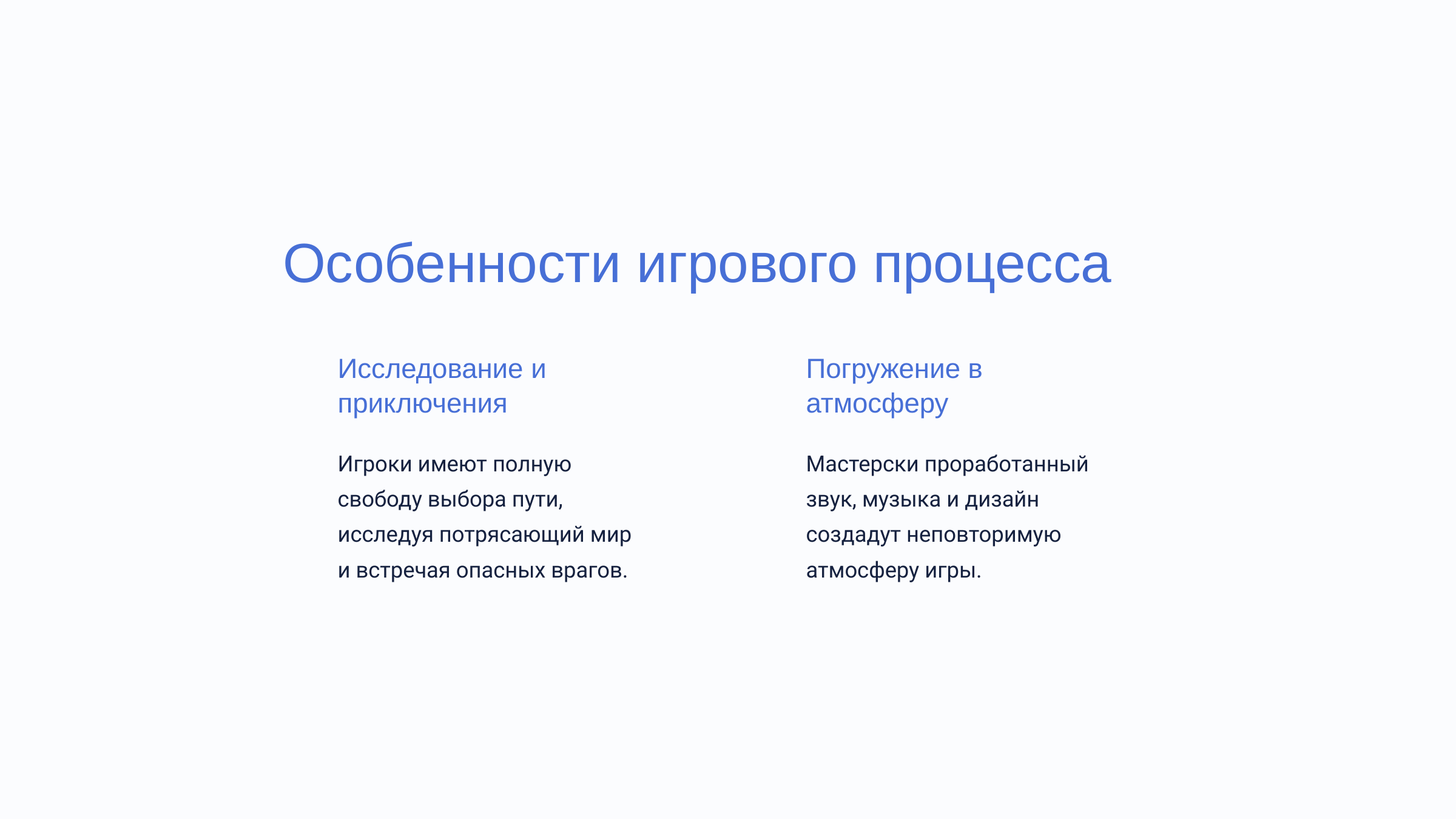

Особенности игрового процесса
Погружение в атмосферу
Исследование и приключения

Мастерски проработанный звук, музыка и дизайн создадут неповторимую атмосферу игры.
Игроки имеют полную свободу выбора пути, исследуя потрясающий мир и встречая опасных врагов.